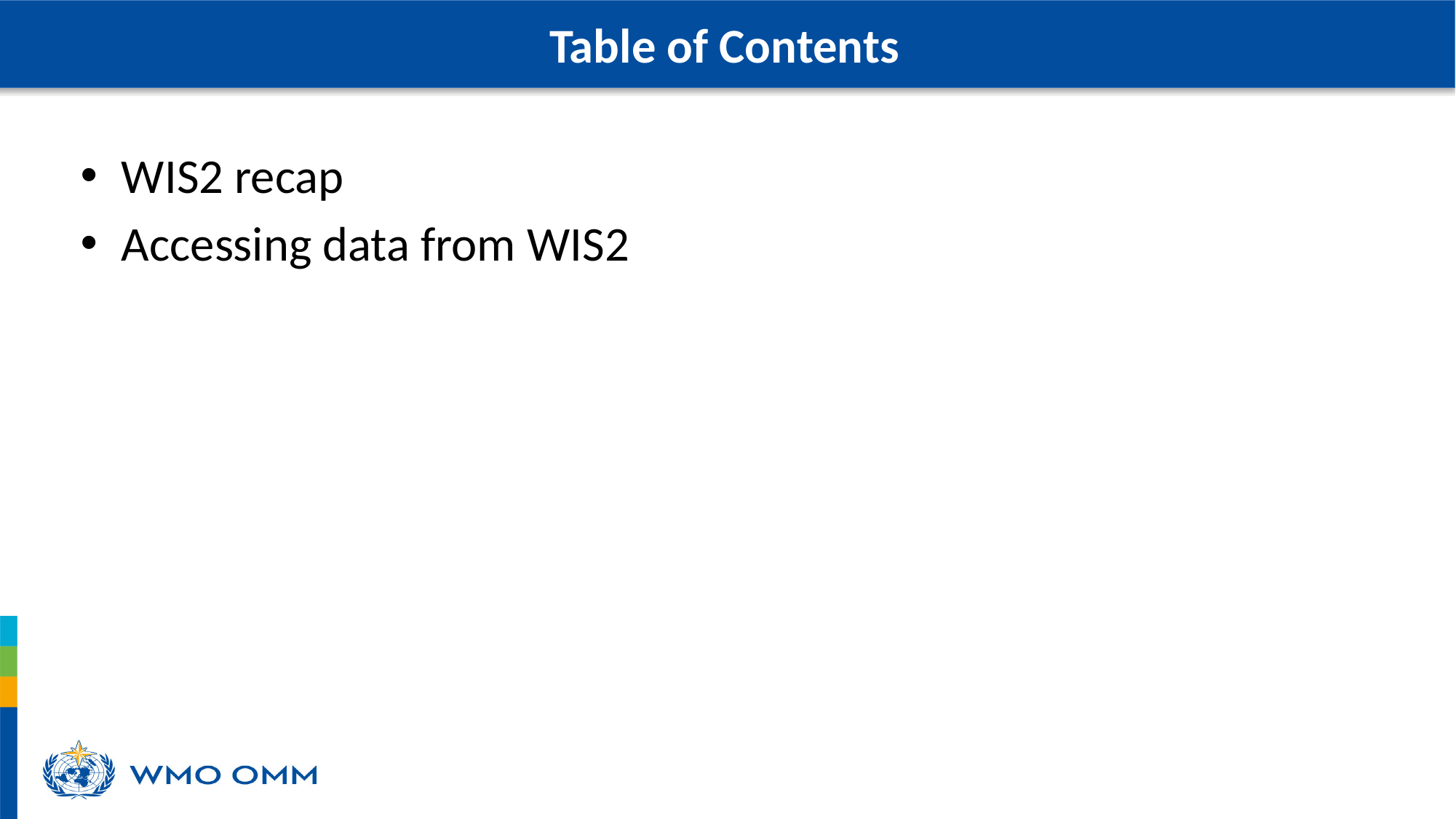

Table of Contents
WIS2 recap
Accessing data from WIS2